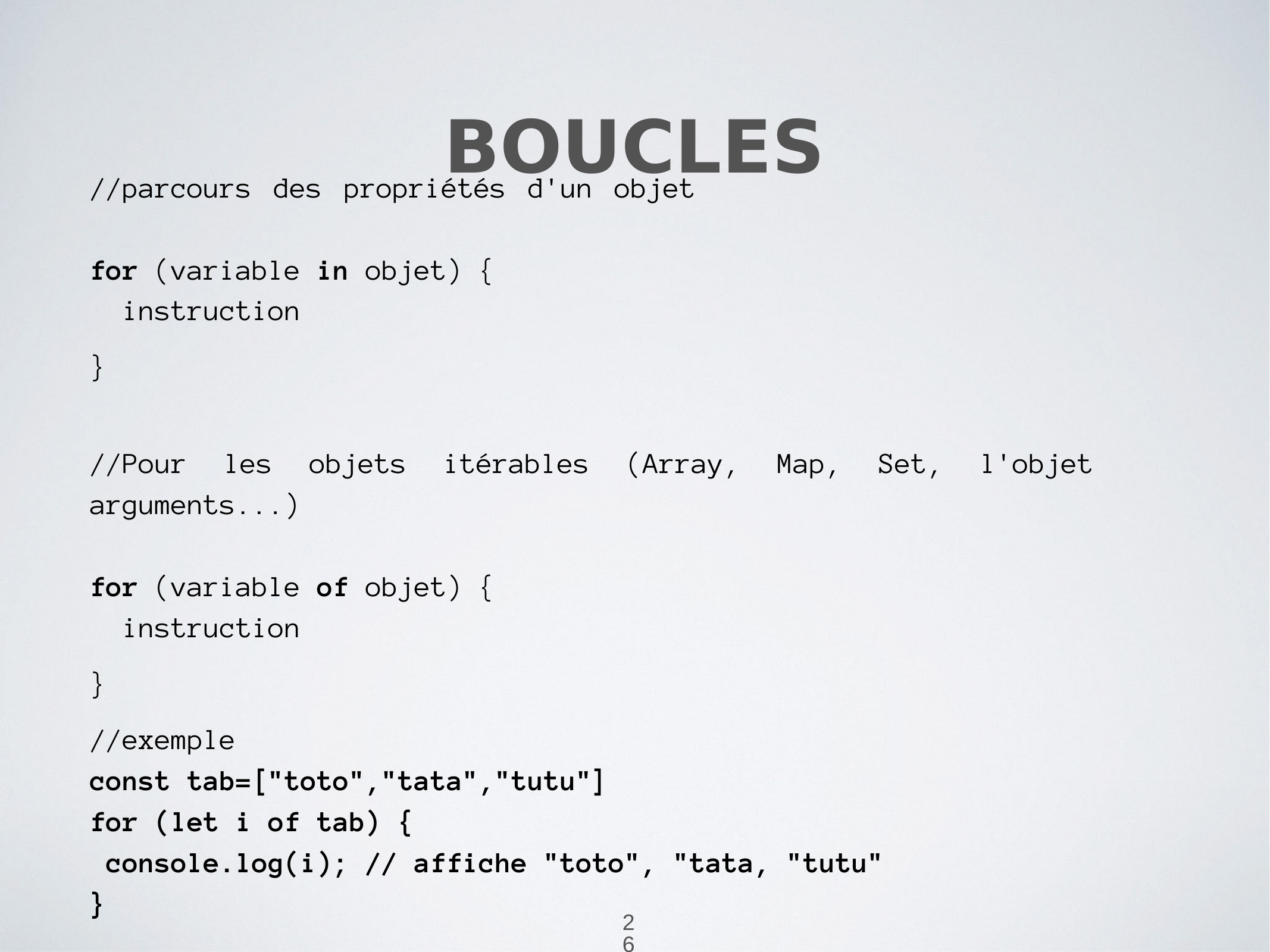

26
# Boucles

//parcours des propriétés d'un objet
for (variable in objet) {
  instruction
}
//Pour les objets itérables (Array, Map, Set, l'objet arguments...)

for (variable of objet) {
  instruction
}
//exemple
const tab=["toto","tata","tutu"]
for (let i of tab) {
 console.log(i); // affiche "toto", "tata, "tutu"
}